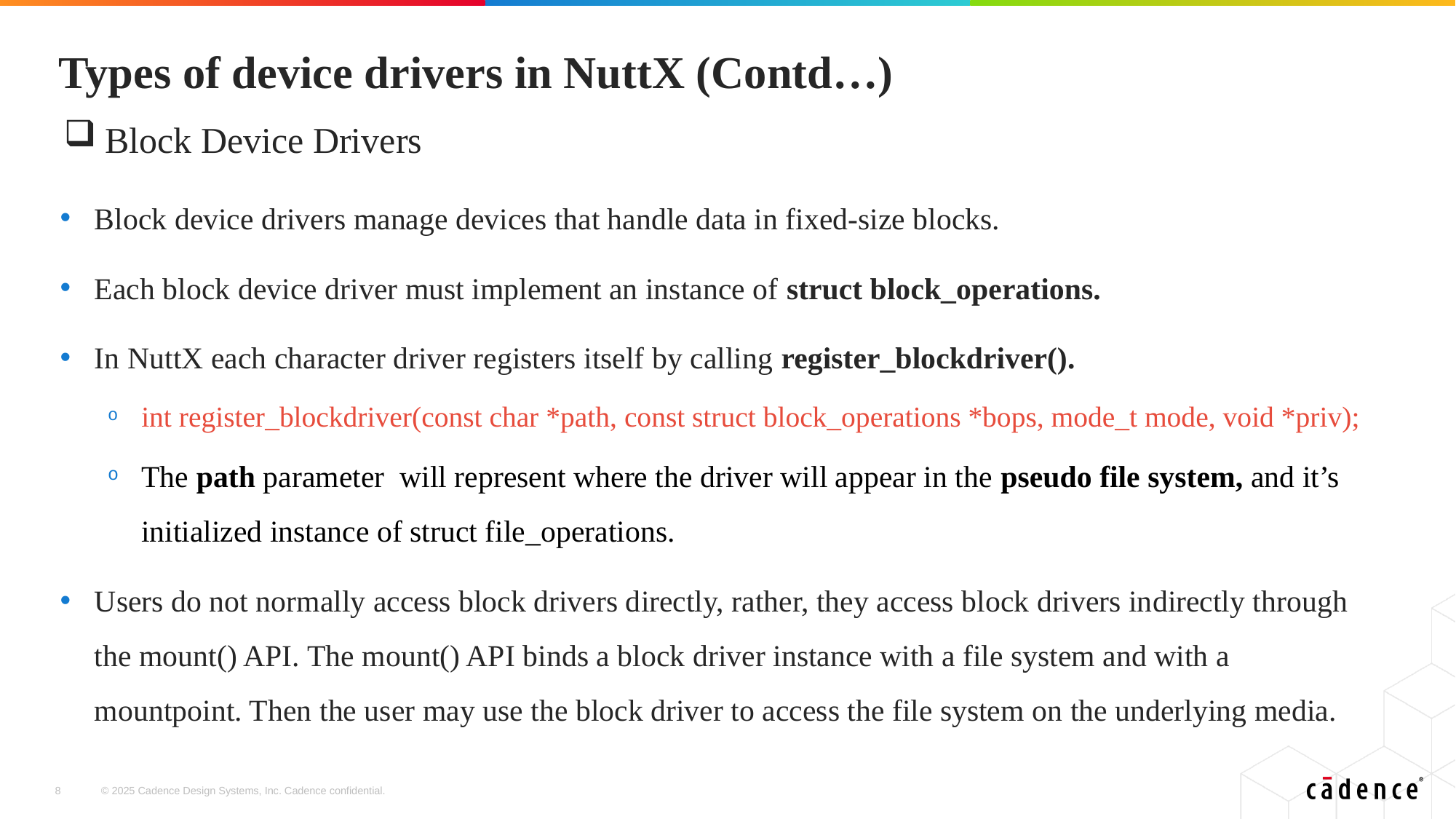

# Types of device drivers in NuttX (Contd…)
Block Device Drivers
Block device drivers manage devices that handle data in fixed-size blocks.
Each block device driver must implement an instance of struct block_operations.
In NuttX each character driver registers itself by calling register_blockdriver().
int register_blockdriver(const char *path, const struct block_operations *bops, mode_t mode, void *priv);
The path parameter  will represent where the driver will appear in the pseudo file system, and it’s initialized instance of struct file_operations.
Users do not normally access block drivers directly, rather, they access block drivers indirectly through the mount() API. The mount() API binds a block driver instance with a file system and with a mountpoint. Then the user may use the block driver to access the file system on the underlying media.